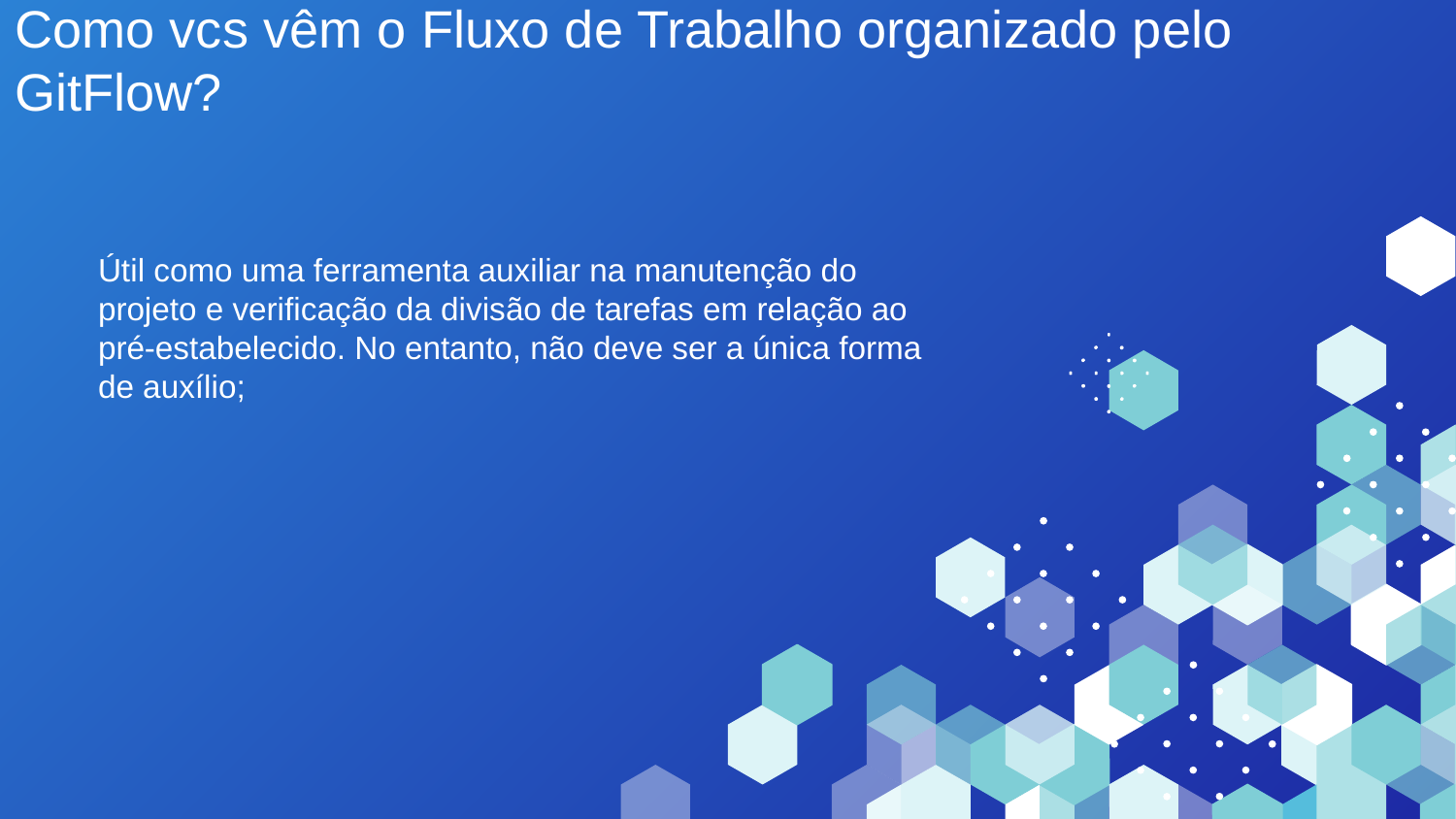

# Como vcs vêm o Fluxo de Trabalho organizado pelo GitFlow?
Útil como uma ferramenta auxiliar na manutenção do projeto e verificação da divisão de tarefas em relação ao pré-estabelecido. No entanto, não deve ser a única forma de auxílio;